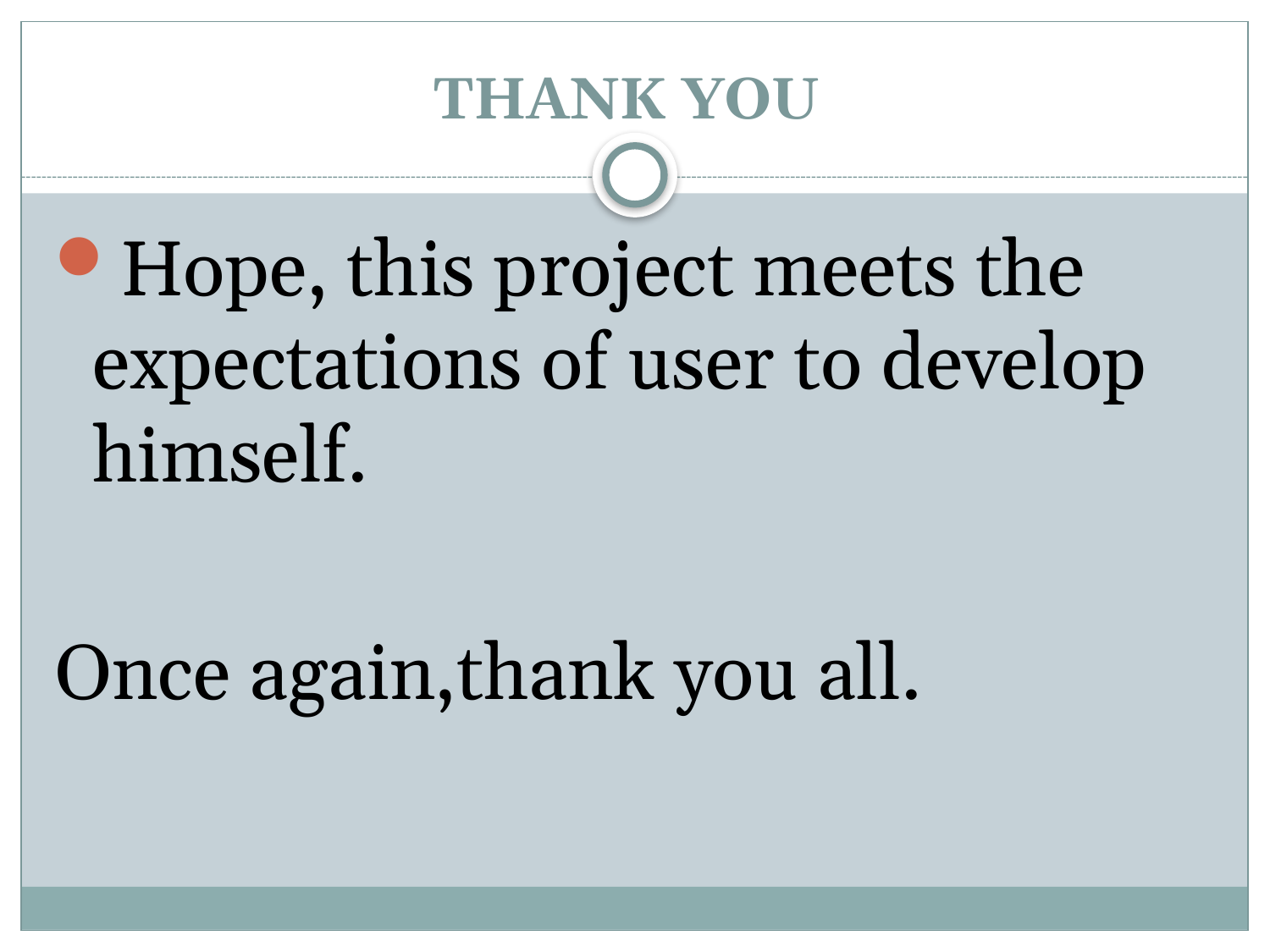

# THANK YOU
Hope, this project meets the expectations of user to develop himself.

Once again,thank you all.